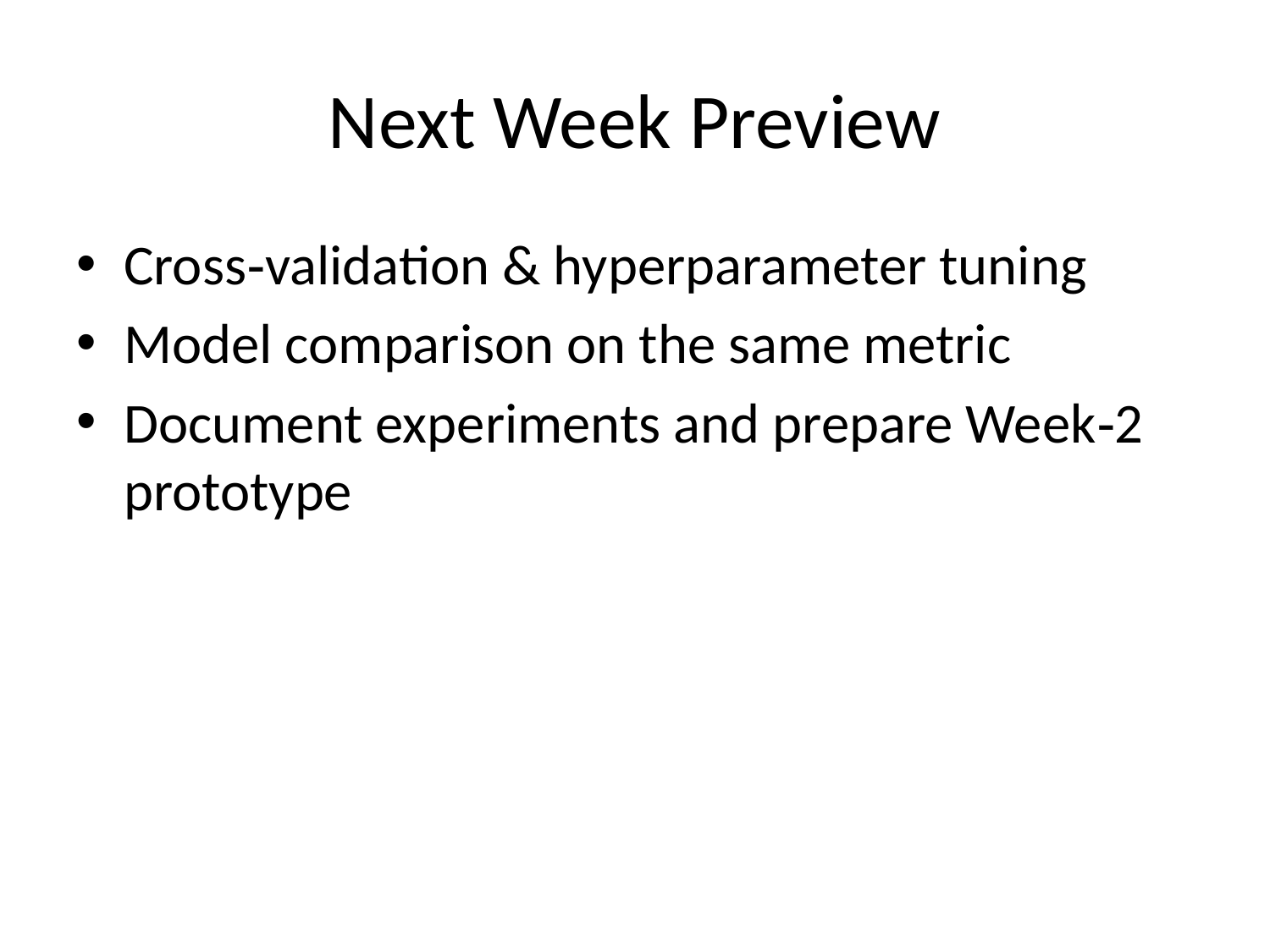

# Next Week Preview
Cross‑validation & hyperparameter tuning
Model comparison on the same metric
Document experiments and prepare Week‑2 prototype